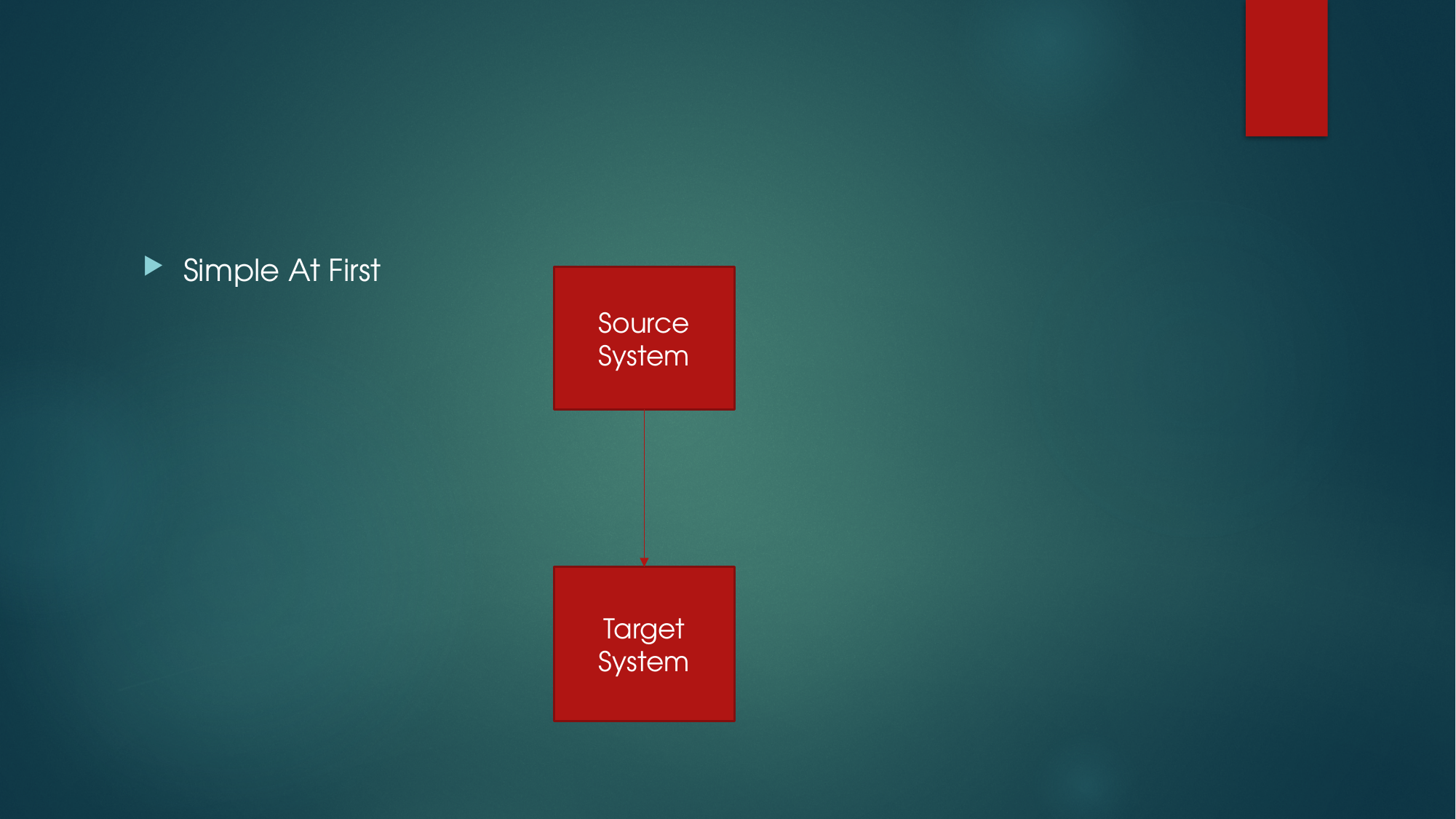

#
Simple At First
Source
System
Target
System